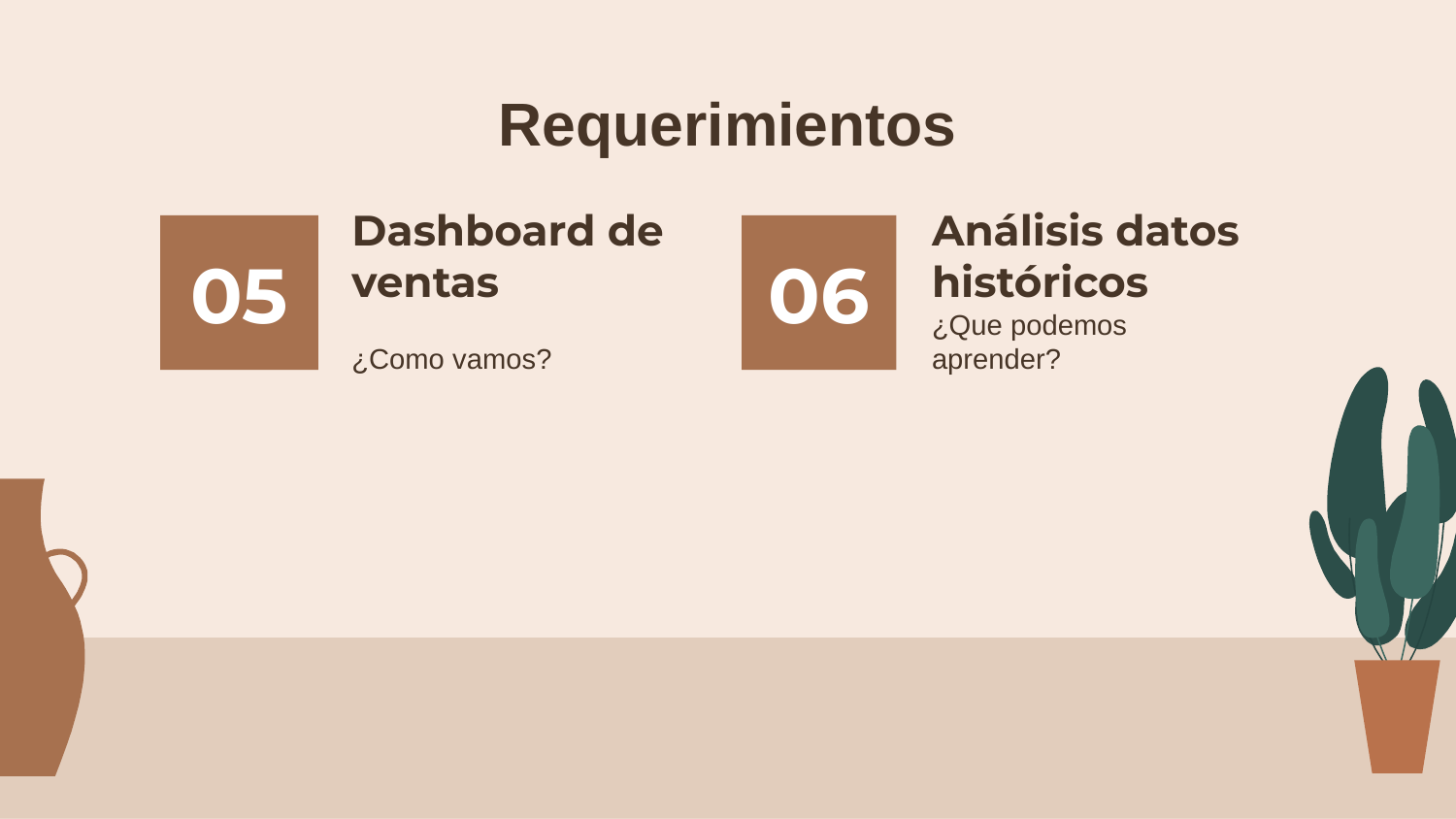

# Requerimientos
Dashboard de ventas
Análisis datos históricos
06
05
¿Que podemos aprender?

¿Como vamos?